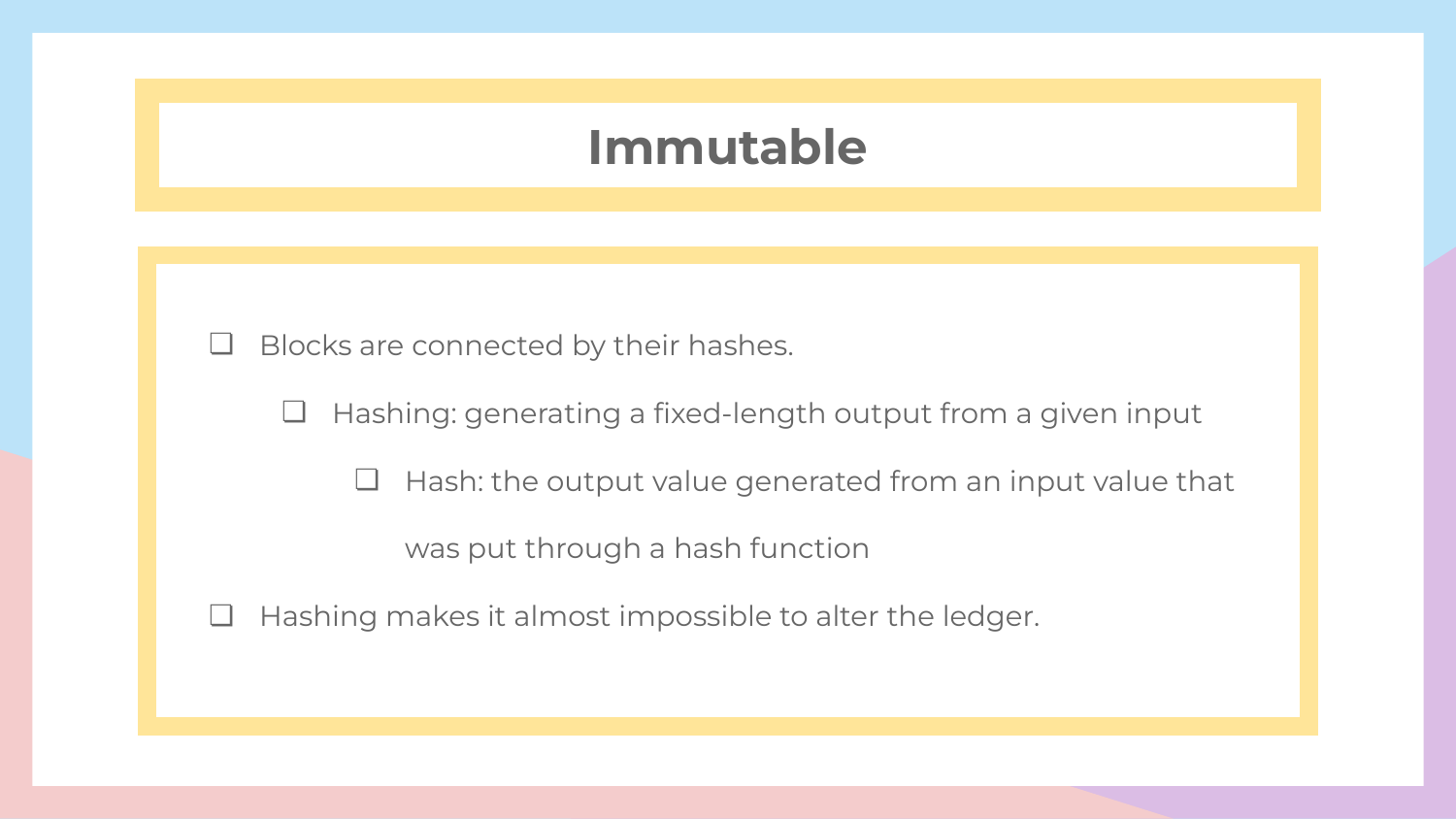

Immutable
Blocks are connected by their hashes.
Hashing: generating a fixed-length output from a given input
Hash: the output value generated from an input value that was put through a hash function
Hashing makes it almost impossible to alter the ledger.